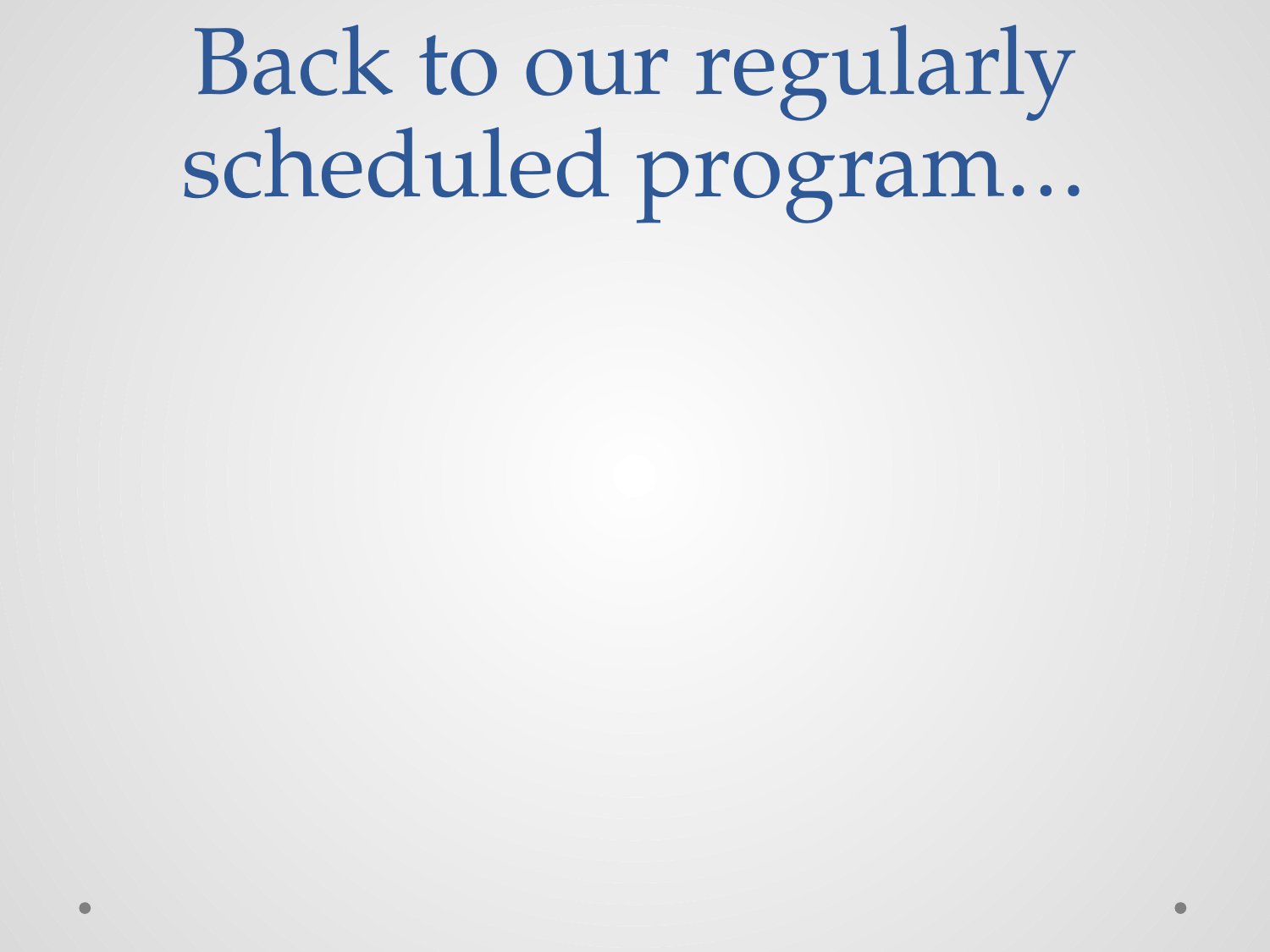

# Back to our regularly scheduled program…